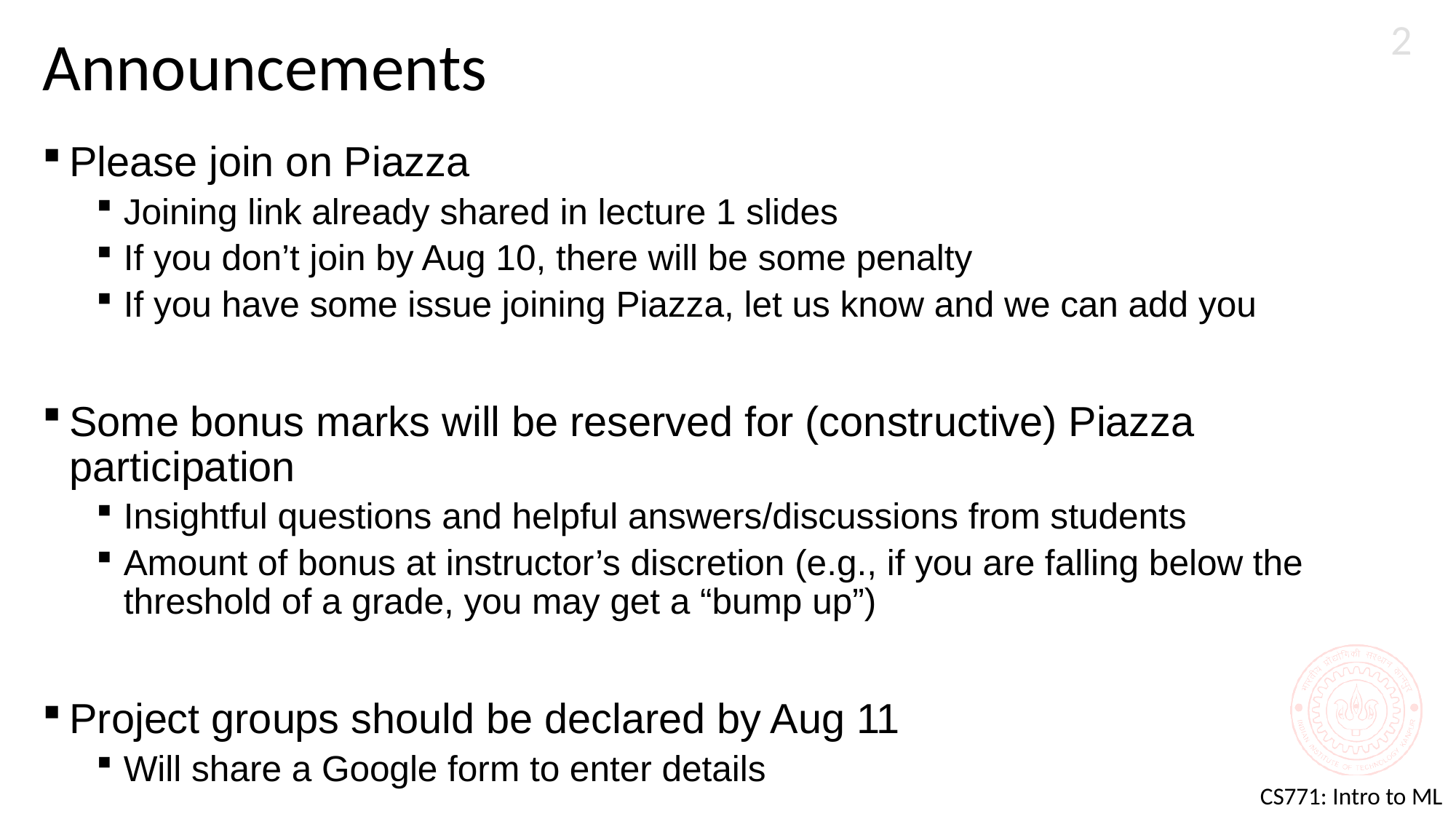

2
# Announcements
Please join on Piazza
Joining link already shared in lecture 1 slides
If you don’t join by Aug 10, there will be some penalty
If you have some issue joining Piazza, let us know and we can add you

Some bonus marks will be reserved for (constructive) Piazza participation
Insightful questions and helpful answers/discussions from students
Amount of bonus at instructor’s discretion (e.g., if you are falling below the threshold of a grade, you may get a “bump up”)

Project groups should be declared by Aug 11
Will share a Google form to enter details